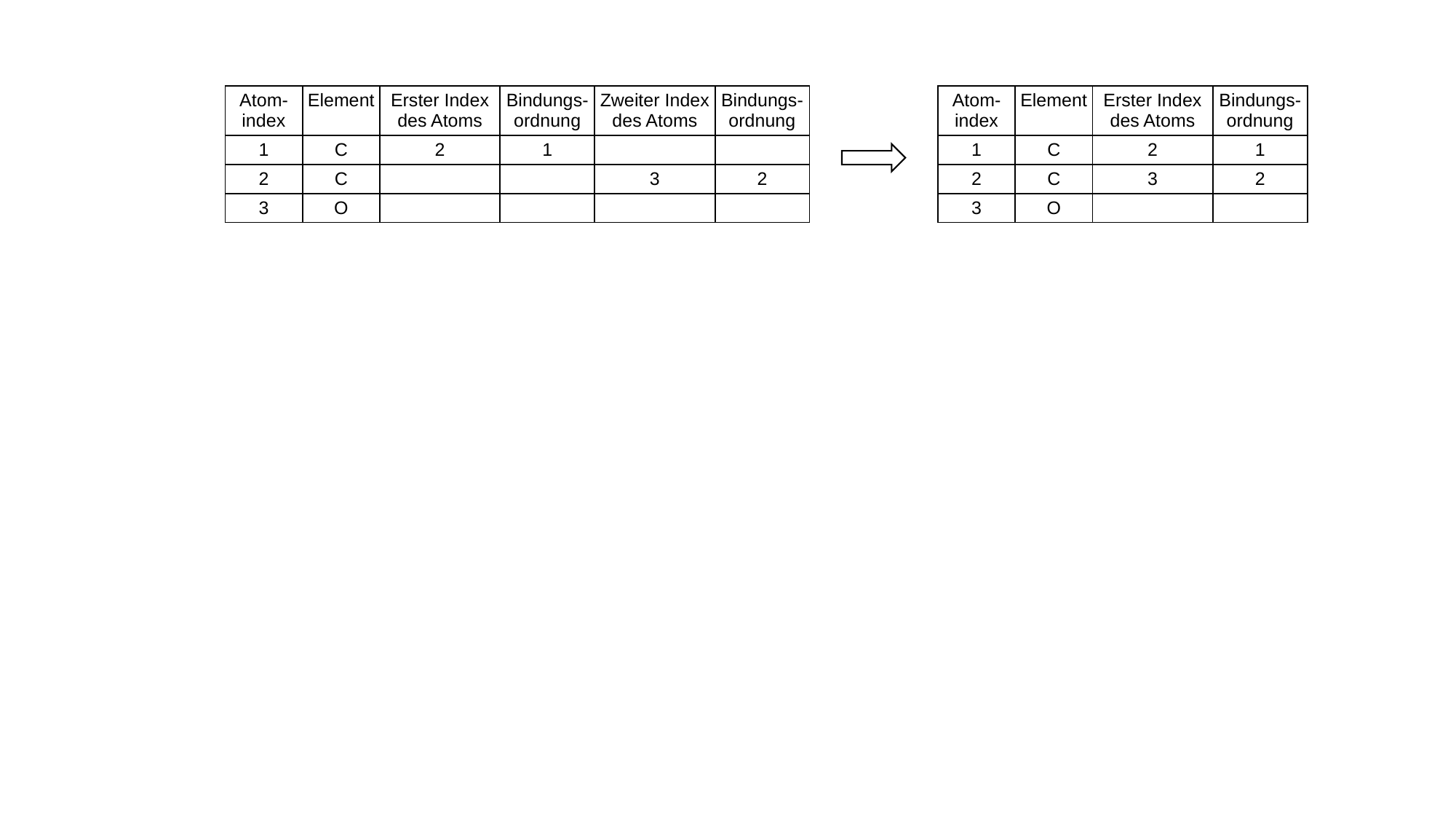

| Atom-index | Element | Erster Index des Atoms | Bindungs-ordnung | Zweiter Index des Atoms | Bindungs-ordnung |
| --- | --- | --- | --- | --- | --- |
| 1 | C | 2 | 1 |  |  |
| 2 | C |  |  | 3 | 2 |
| 3 | O |  |  |  |  |
| Atom-index | Element | Erster Index des Atoms | Bindungs-ordnung |
| --- | --- | --- | --- |
| 1 | C | 2 | 1 |
| 2 | C | 3 | 2 |
| 3 | O |  |  |